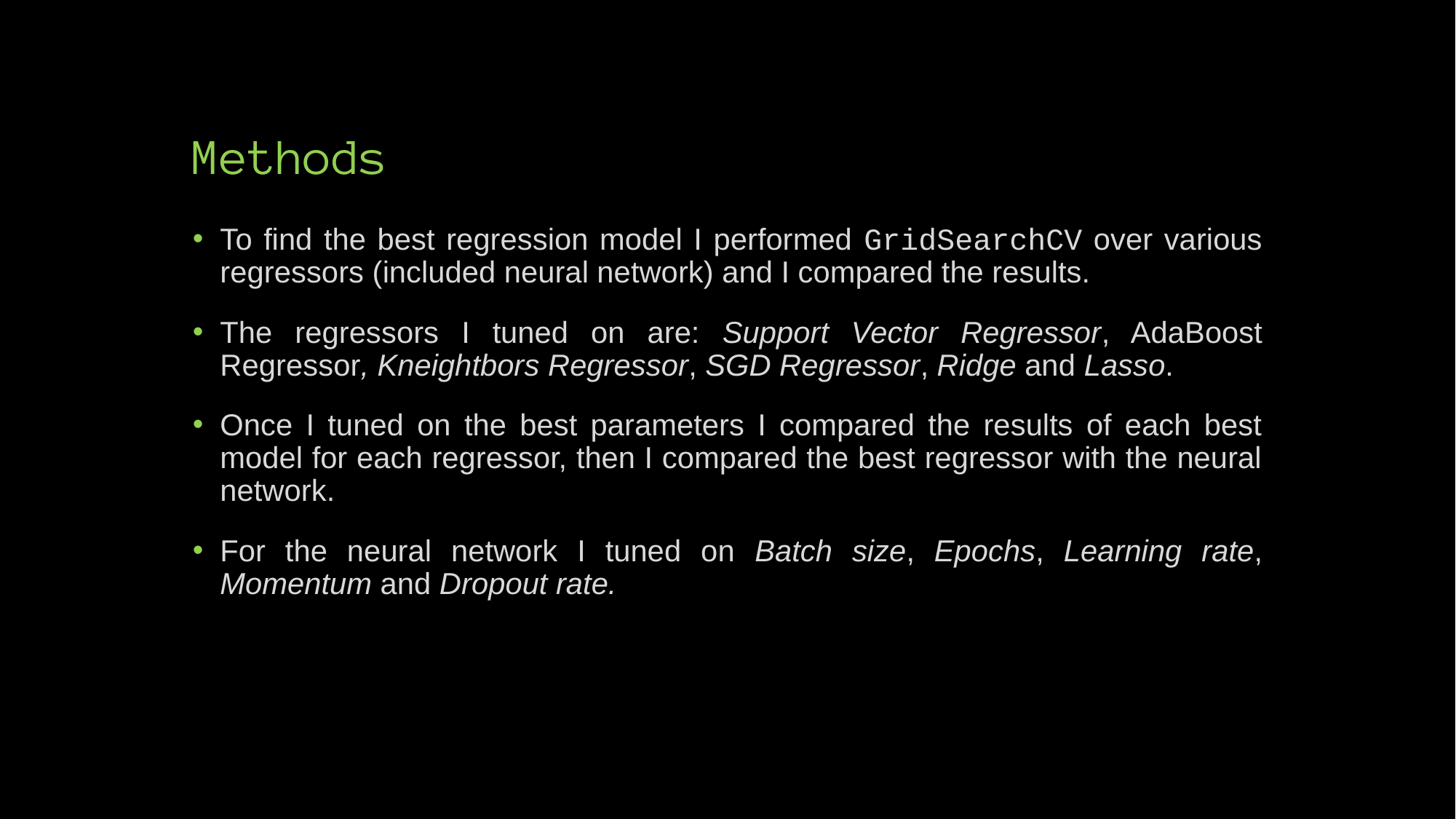

# Methods
To find the best regression model I performed GridSearchCV over various regressors (included neural network) and I compared the results.
The regressors I tuned on are: Support Vector Regressor, AdaBoost Regressor, Kneightbors Regressor, SGD Regressor, Ridge and Lasso.
Once I tuned on the best parameters I compared the results of each best model for each regressor, then I compared the best regressor with the neural network.
For the neural network I tuned on Batch size, Epochs, Learning rate, Momentum and Dropout rate.